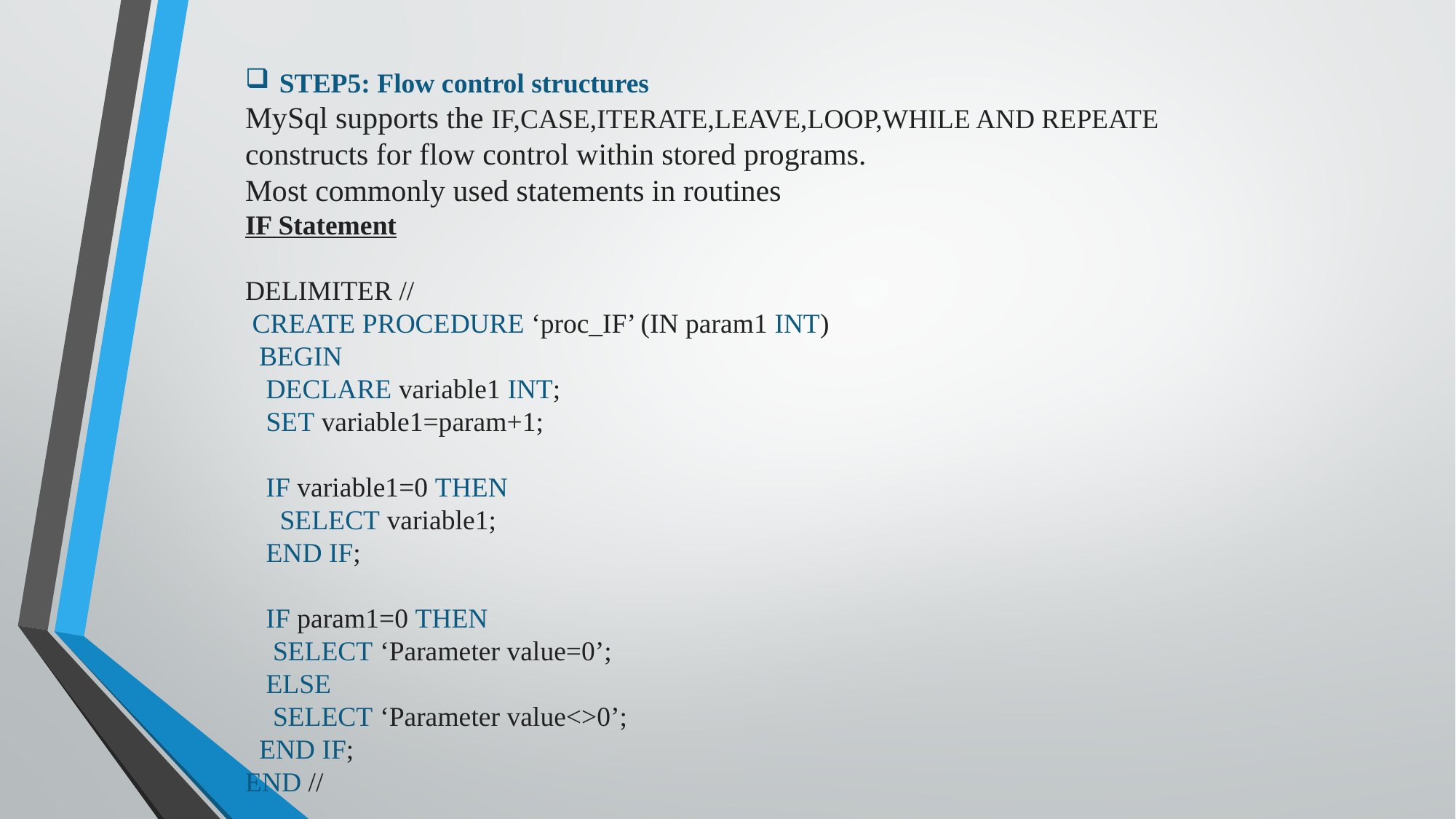

STEP5: Flow control structures
MySql supports the IF,CASE,ITERATE,LEAVE,LOOP,WHILE AND REPEATE constructs for flow control within stored programs.
Most commonly used statements in routines
IF Statement

DELIMITER //
 CREATE PROCEDURE ‘proc_IF’ (IN param1 INT)
  BEGIN
   DECLARE variable1 INT;
   SET variable1=param+1;

   IF variable1=0 THEN
     SELECT variable1;
   END IF;

   IF param1=0 THEN
    SELECT ‘Parameter value=0’;
   ELSE
    SELECT ‘Parameter value<>0’;
  END IF;
END //